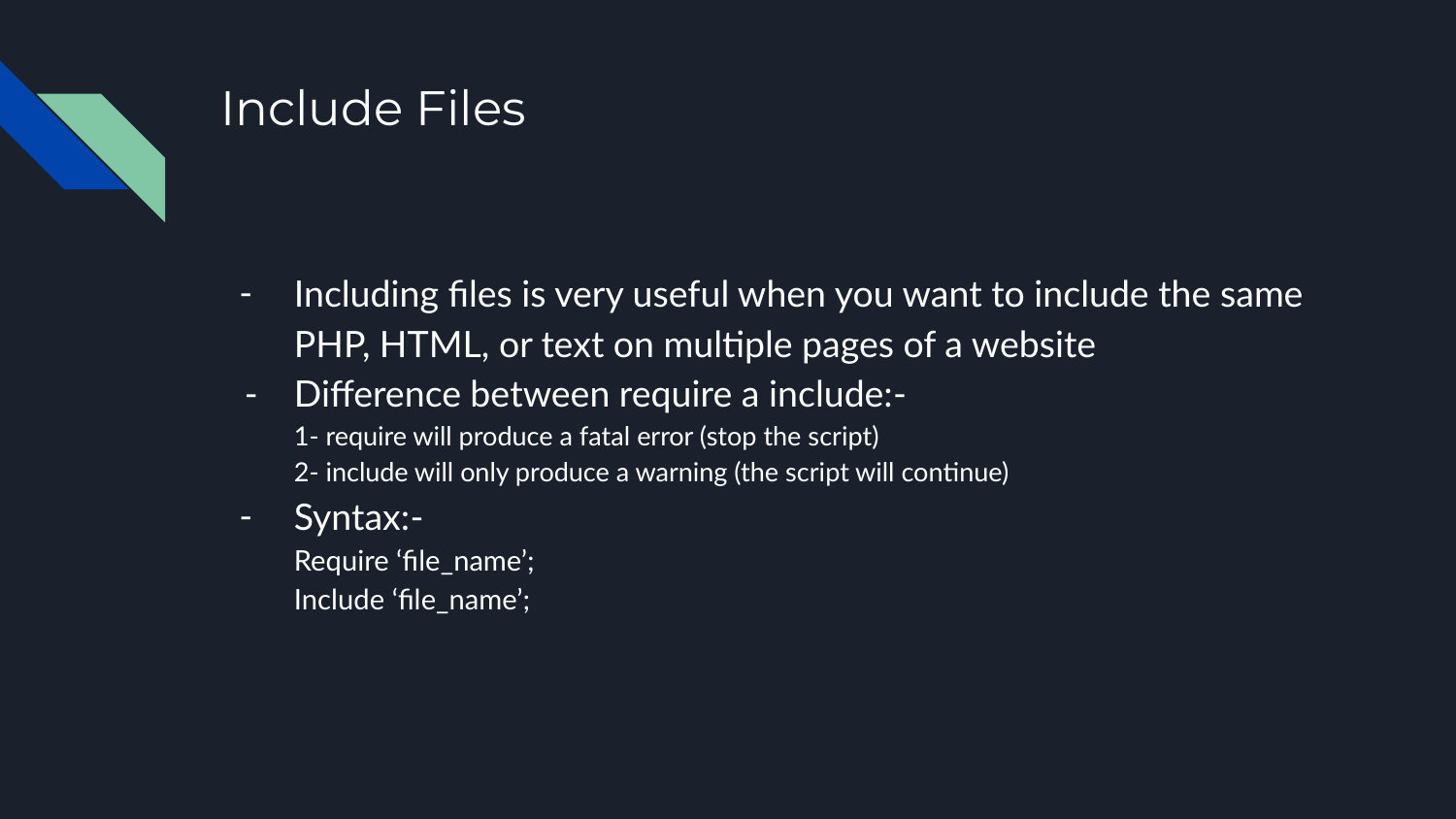

# Include Files
Including files is very useful when you want to include the same PHP, HTML, or text on multiple pages of a website
Difference between require a include:-
1- require will produce a fatal error (stop the script)
2- include will only produce a warning (the script will continue)
Syntax:-
Require ‘file_name’;
Include ‘file_name’;